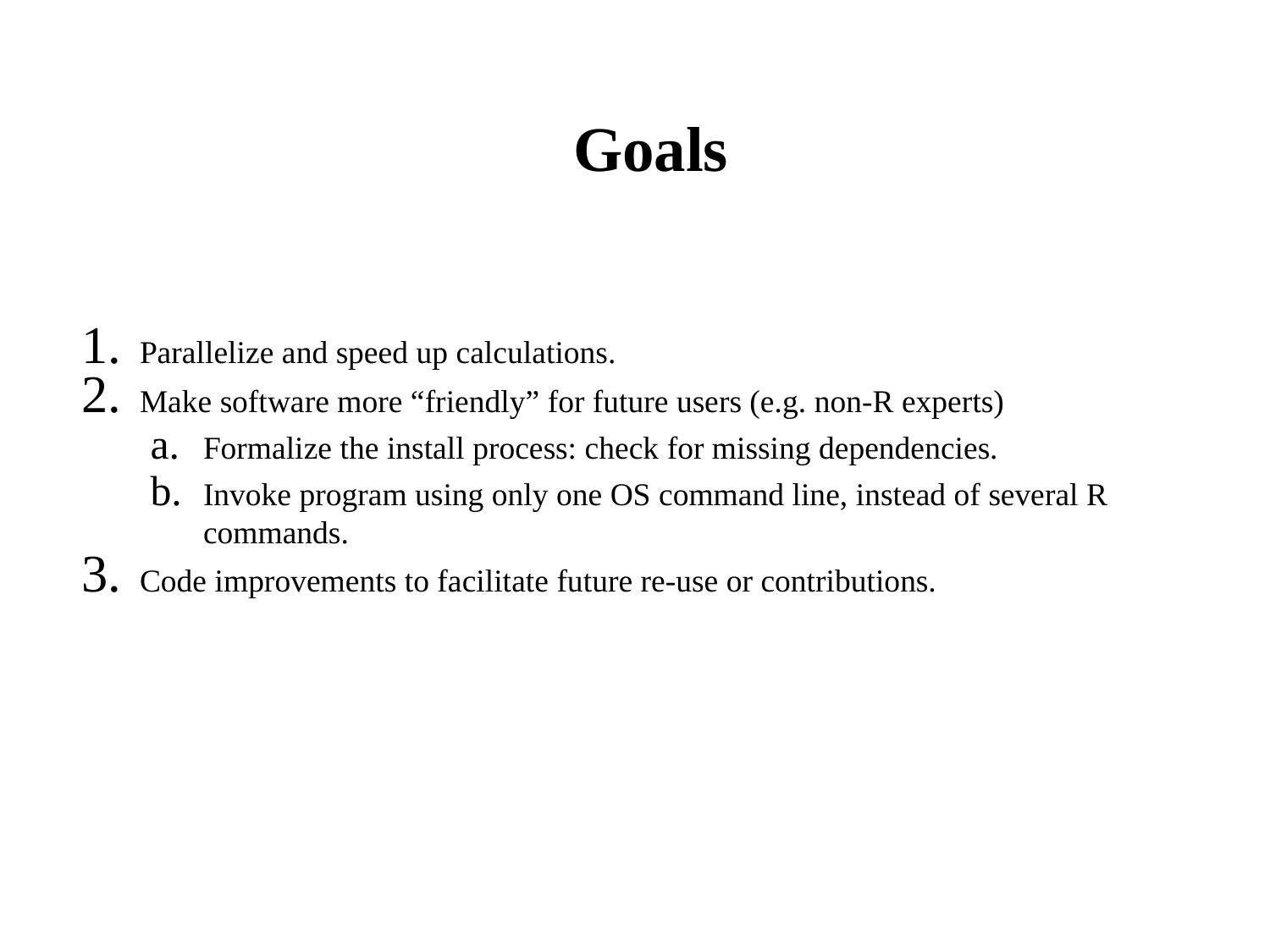

# Goals

Parallelize and speed up calculations.
Make software more “friendly” for future users (e.g. non-R experts)
Formalize the install process: check for missing dependencies.
Invoke program using only one OS command line, instead of several R commands.
Code improvements to facilitate future re-use or contributions.